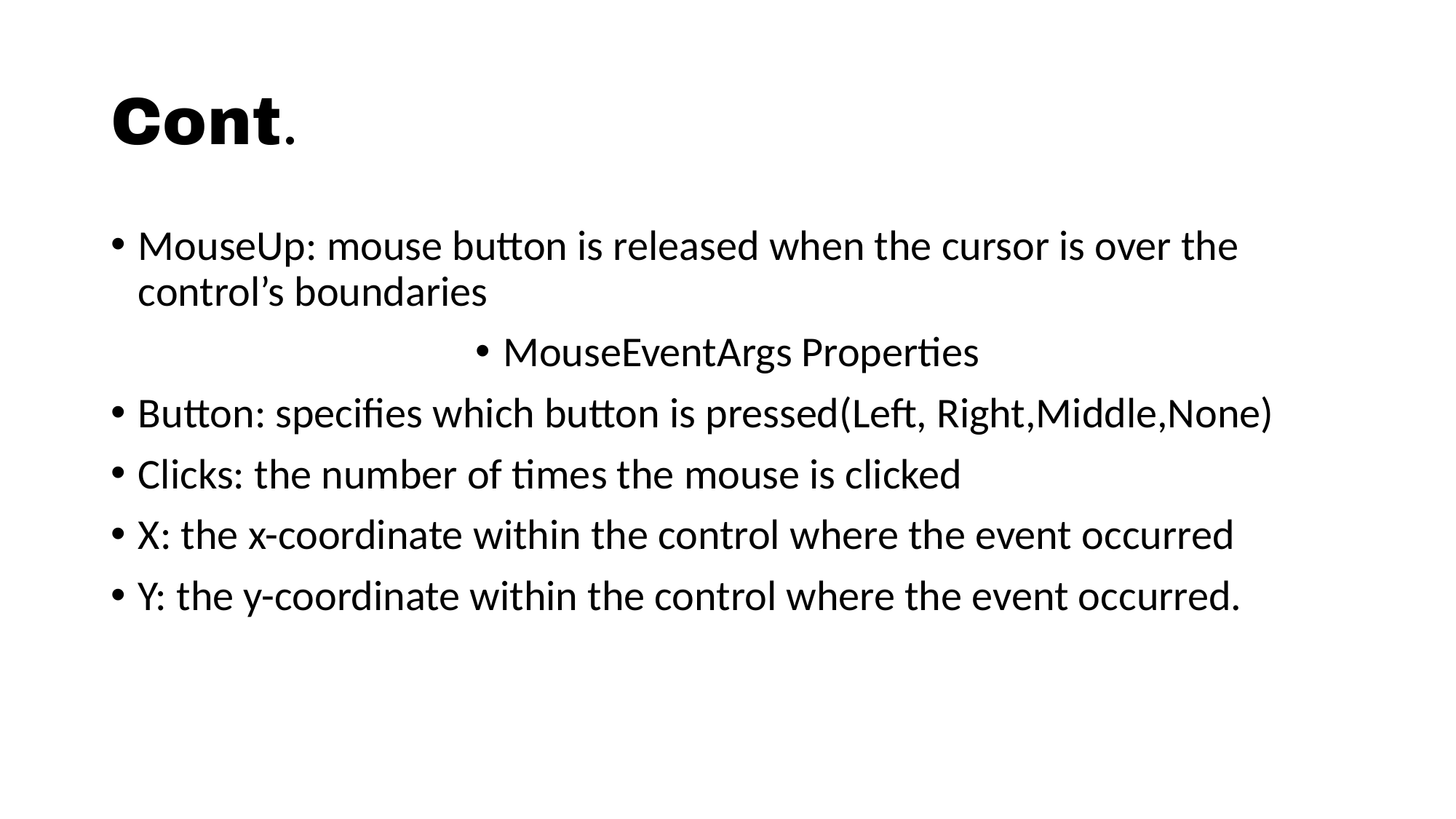

# Cont.
MouseUp: mouse button is released when the cursor is over the control’s boundaries
MouseEventArgs Properties
Button: specifies which button is pressed(Left, Right,Middle,None)
Clicks: the number of times the mouse is clicked
X: the x-coordinate within the control where the event occurred
Y: the y-coordinate within the control where the event occurred.